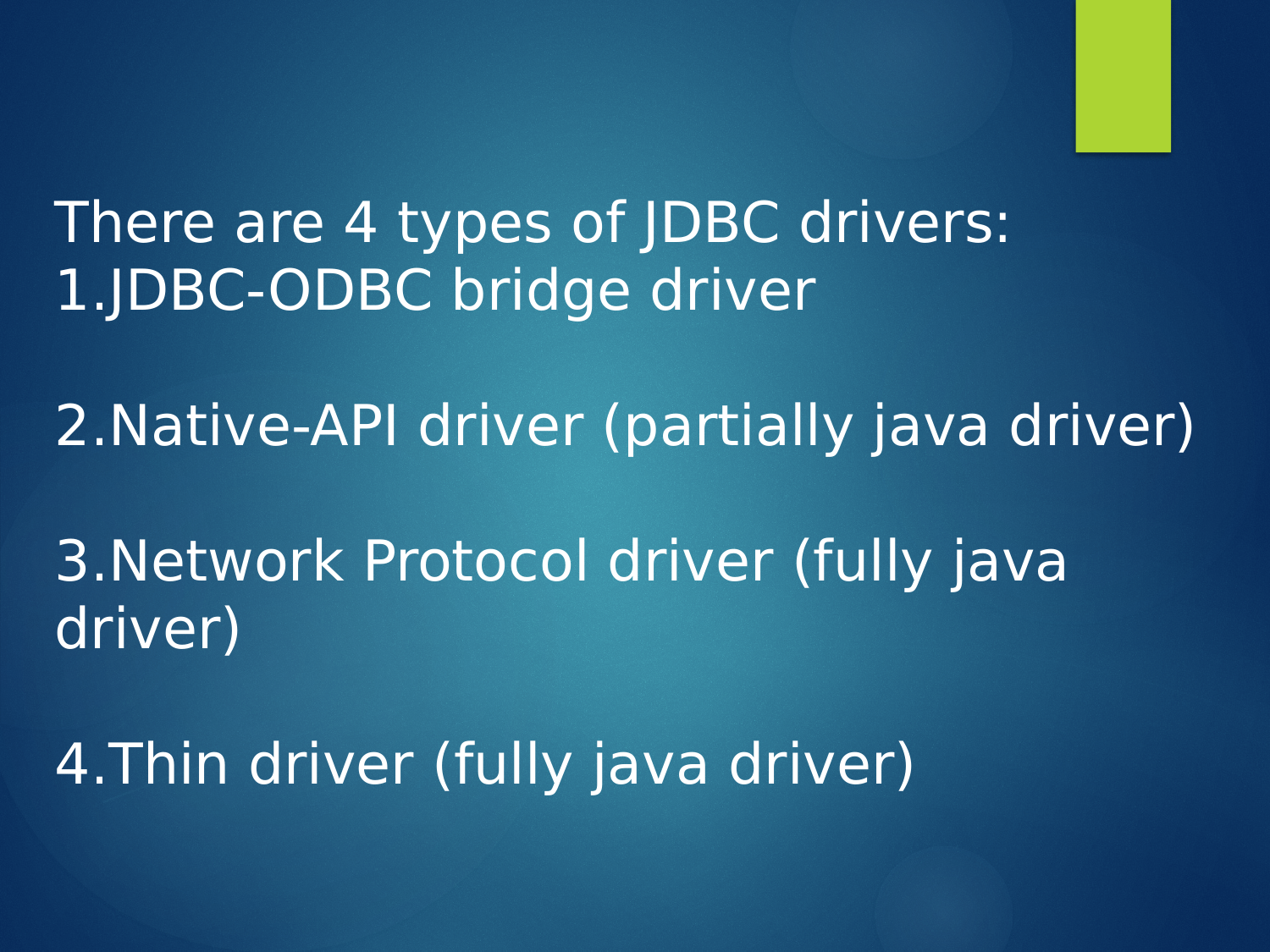

There are 4 types of JDBC drivers:
JDBC-ODBC bridge driver

2.Native-API driver (partially java driver)

3.Network Protocol driver (fully java driver)

4.Thin driver (fully java driver)